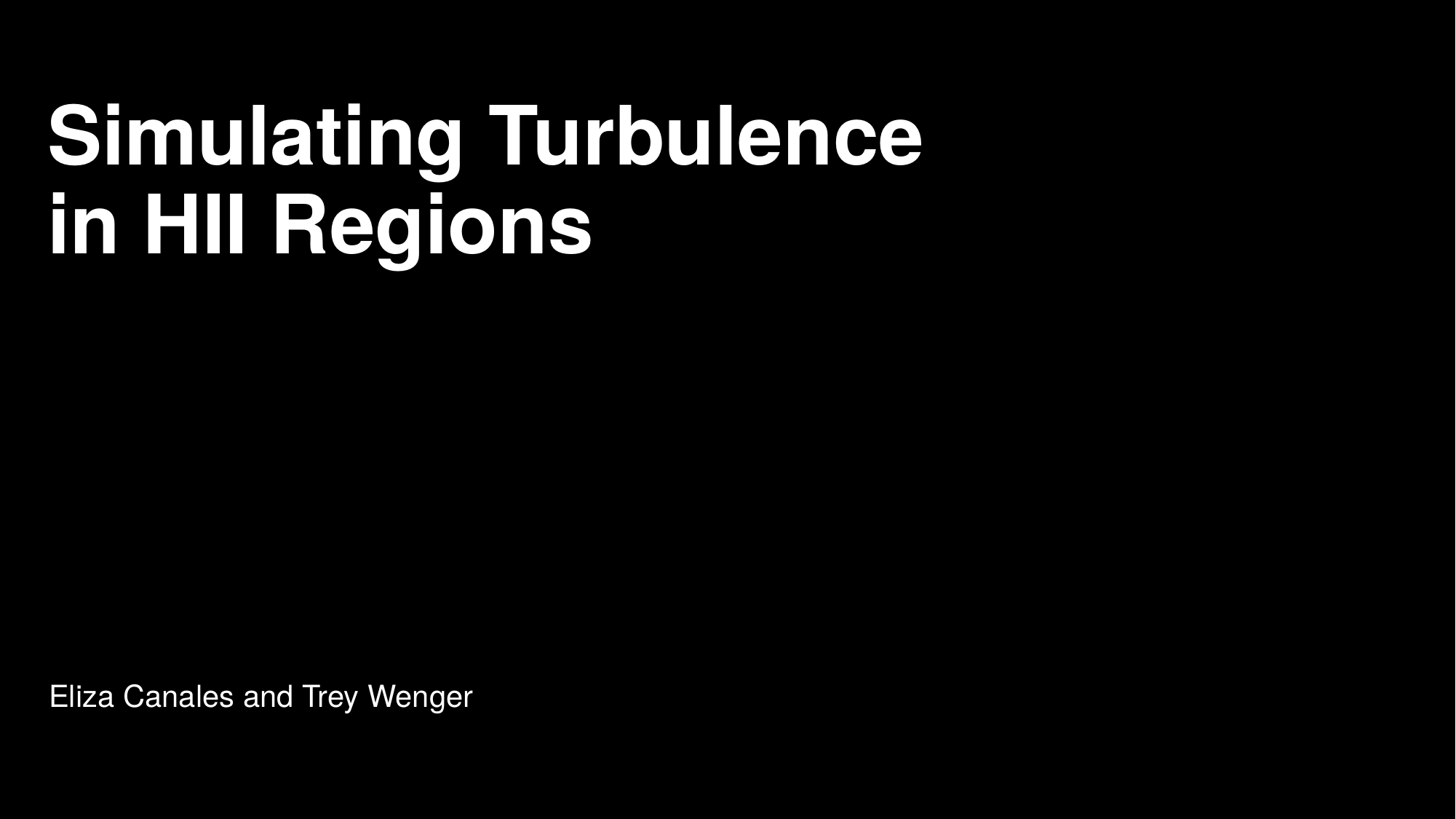

# Simulating Turbulence in HII Regions
Eliza Canales and Trey Wenger